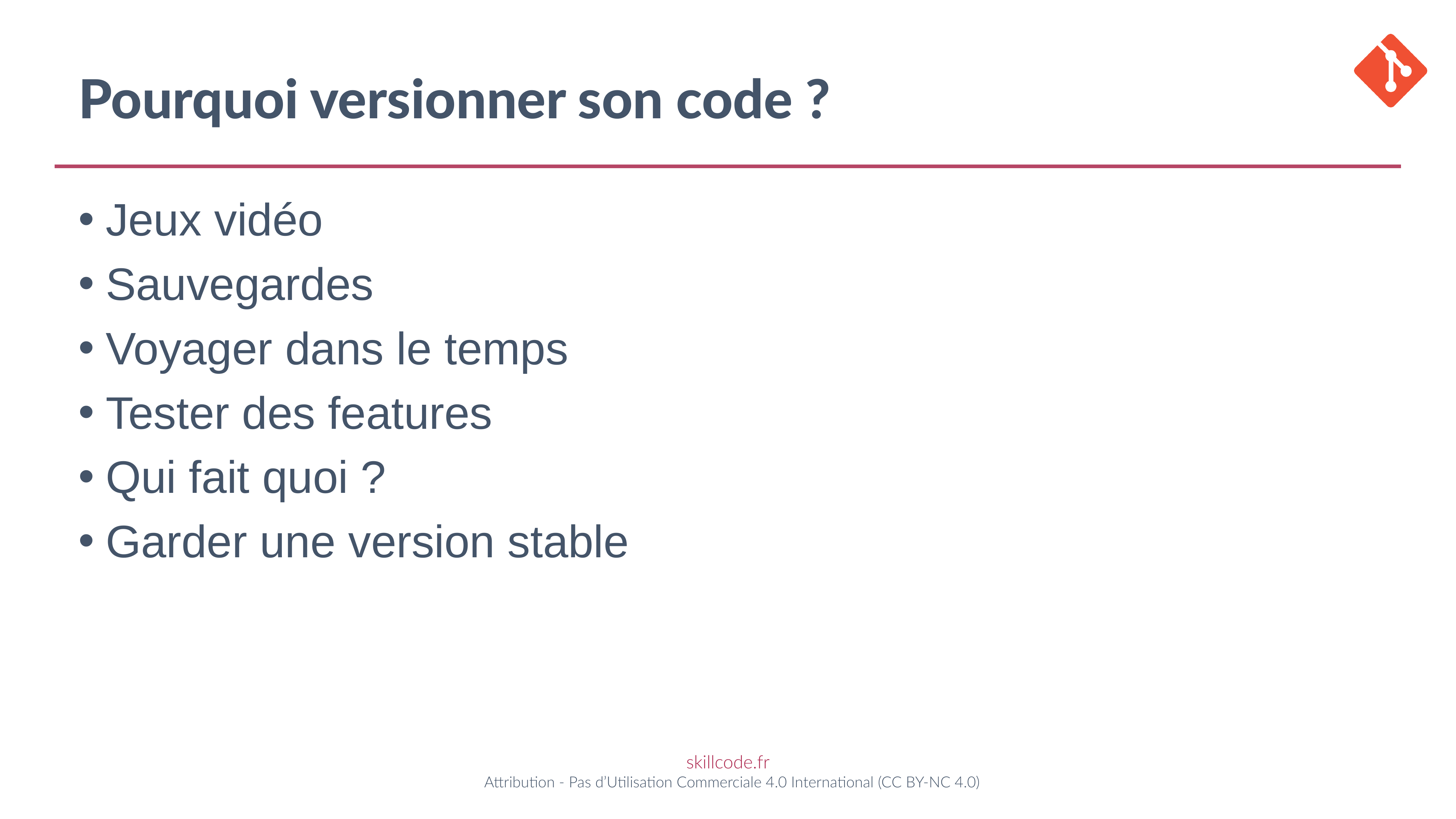

# Pourquoi versionner son code ?
Jeux vidéo
Sauvegardes
Voyager dans le temps
Tester des features
Qui fait quoi ?
Garder une version stable